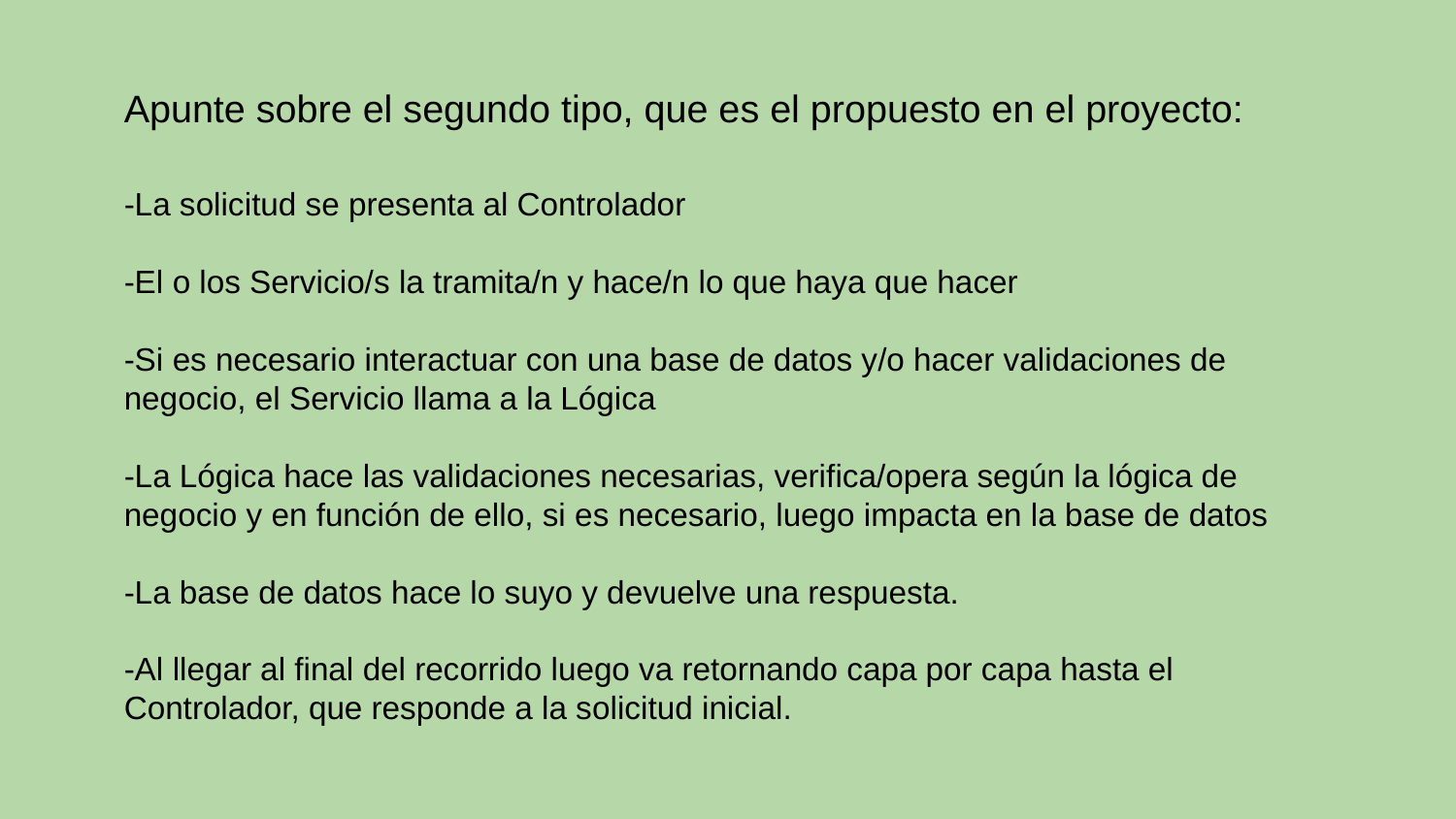

Apunte sobre el segundo tipo, que es el propuesto en el proyecto:

-La solicitud se presenta al Controlador

-El o los Servicio/s la tramita/n y hace/n lo que haya que hacer

-Si es necesario interactuar con una base de datos y/o hacer validaciones de negocio, el Servicio llama a la Lógica

-La Lógica hace las validaciones necesarias, verifica/opera según la lógica de negocio y en función de ello, si es necesario, luego impacta en la base de datos

-La base de datos hace lo suyo y devuelve una respuesta.

-Al llegar al final del recorrido luego va retornando capa por capa hasta el Controlador, que responde a la solicitud inicial.